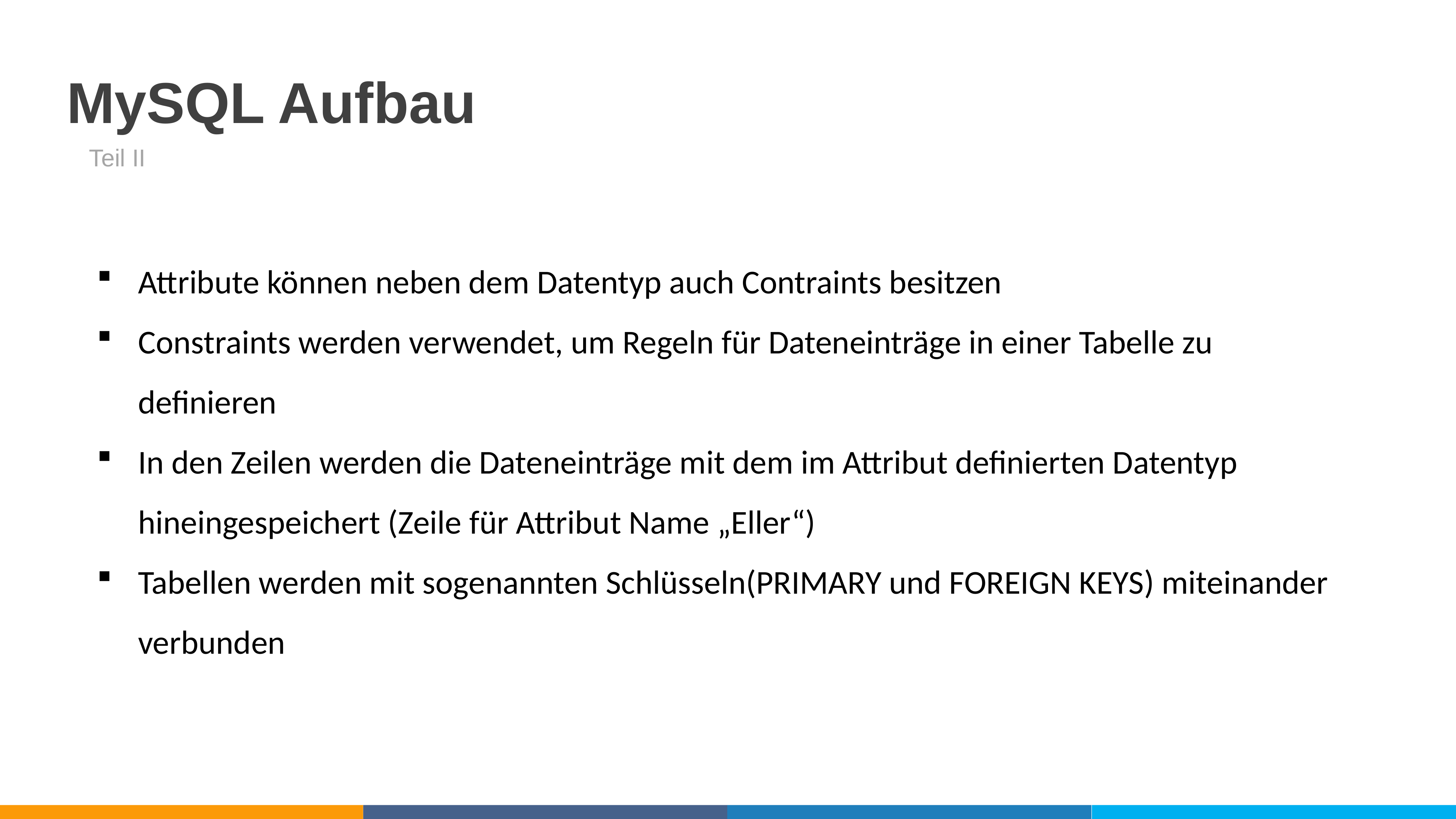

08
MySQL Aufbau
Teil II
Attribute können neben dem Datentyp auch Contraints besitzen
Constraints werden verwendet, um Regeln für Dateneinträge in einer Tabelle zu definieren
In den Zeilen werden die Dateneinträge mit dem im Attribut definierten Datentyp hineingespeichert (Zeile für Attribut Name „Eller“)
Tabellen werden mit sogenannten Schlüsseln(PRIMARY und FOREIGN KEYS) miteinander verbunden